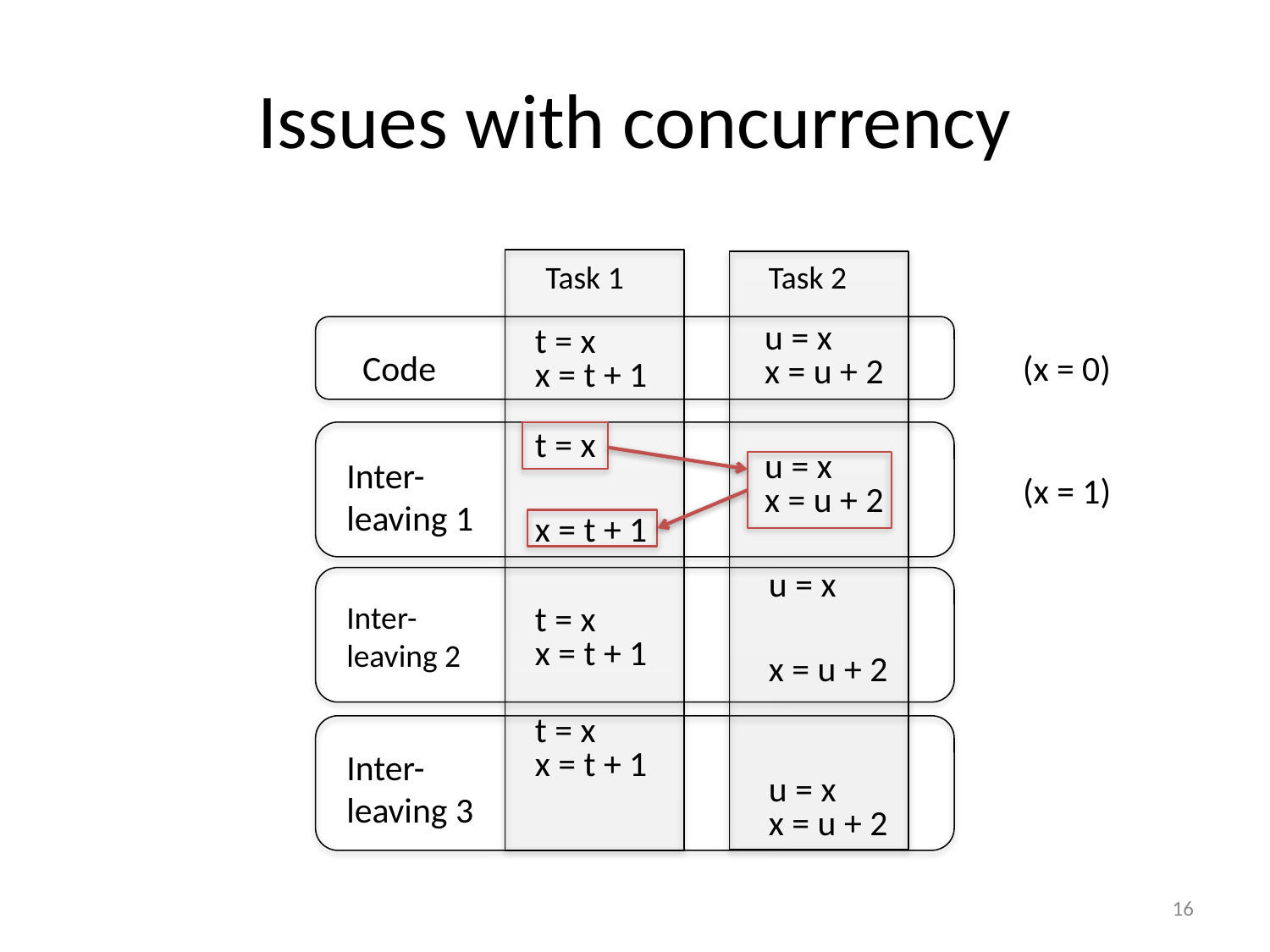

# Issues with concurrency

Task 1

Task 2

u = x
x = u + 2
t = x
x = t + 1
Code
(x = 0)
t = x

x = t + 1

u = x
x = u + 2
Inter-
leaving 1

(x = 1)

u = x

x = u + 2

Inter-leaving 2
t = x
x = t + 1
t = x
x = t + 1

Inter-leaving 3
u = x
x = u + 2
16